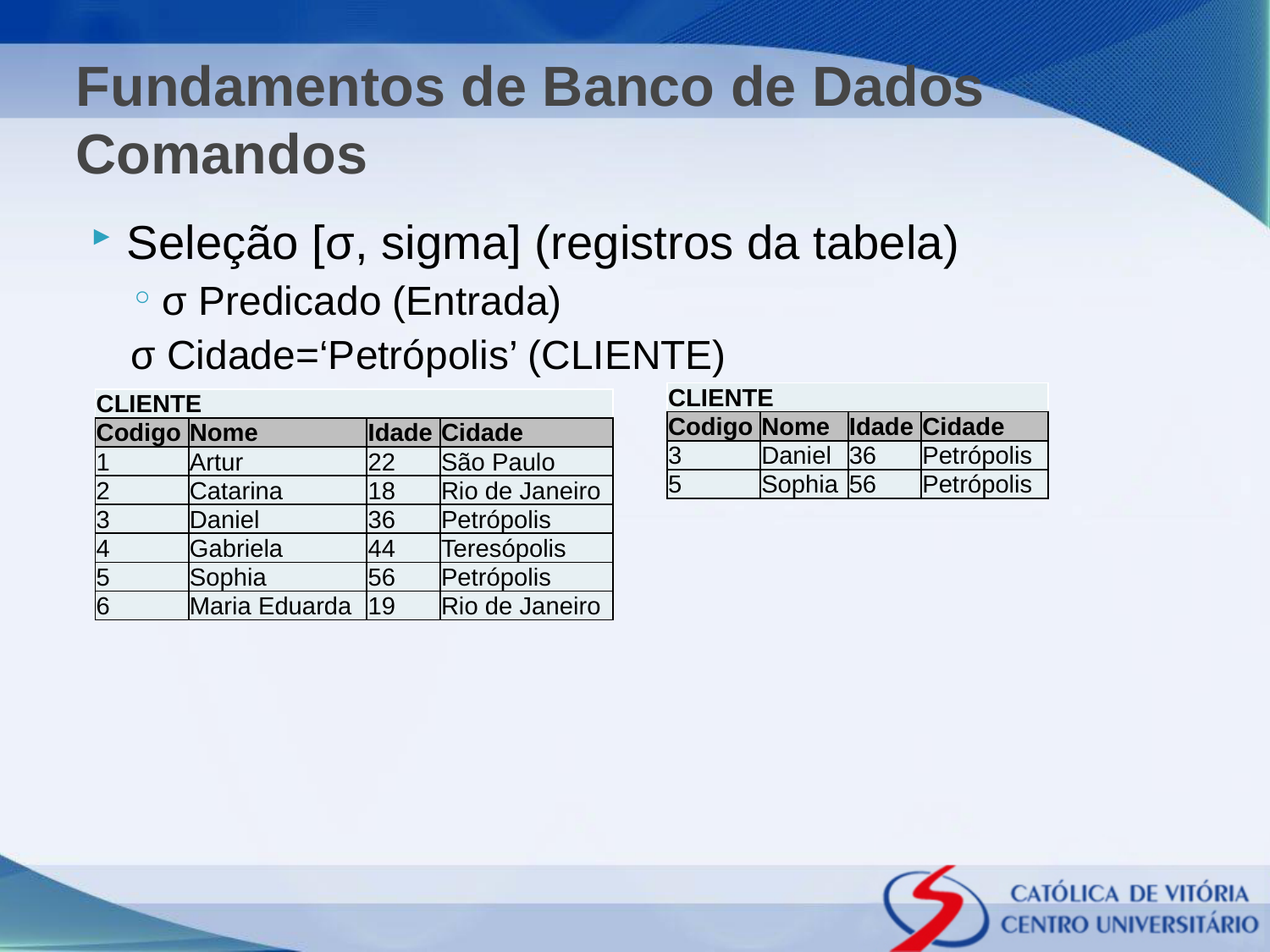

# Fundamentos de Banco de Dados Comandos
Seleção [σ, sigma] (registros da tabela)
σ Predicado (Entrada)
σ Cidade=‘Petrópolis’ (CLIENTE)
| CLIENTE |  |  |  |
| --- | --- | --- | --- |
| Codigo | Nome | Idade | Cidade |
| 3 | Daniel | 36 | Petrópolis |
| 5 | Sophia | 56 | Petrópolis |
| CLIENTE |  |  |  |
| --- | --- | --- | --- |
| Codigo | Nome | Idade | Cidade |
| 1 | Artur | 22 | São Paulo |
| 2 | Catarina | 18 | Rio de Janeiro |
| 3 | Daniel | 36 | Petrópolis |
| 4 | Gabriela | 44 | Teresópolis |
| 5 | Sophia | 56 | Petrópolis |
| 6 | Maria Eduarda | 19 | Rio de Janeiro |